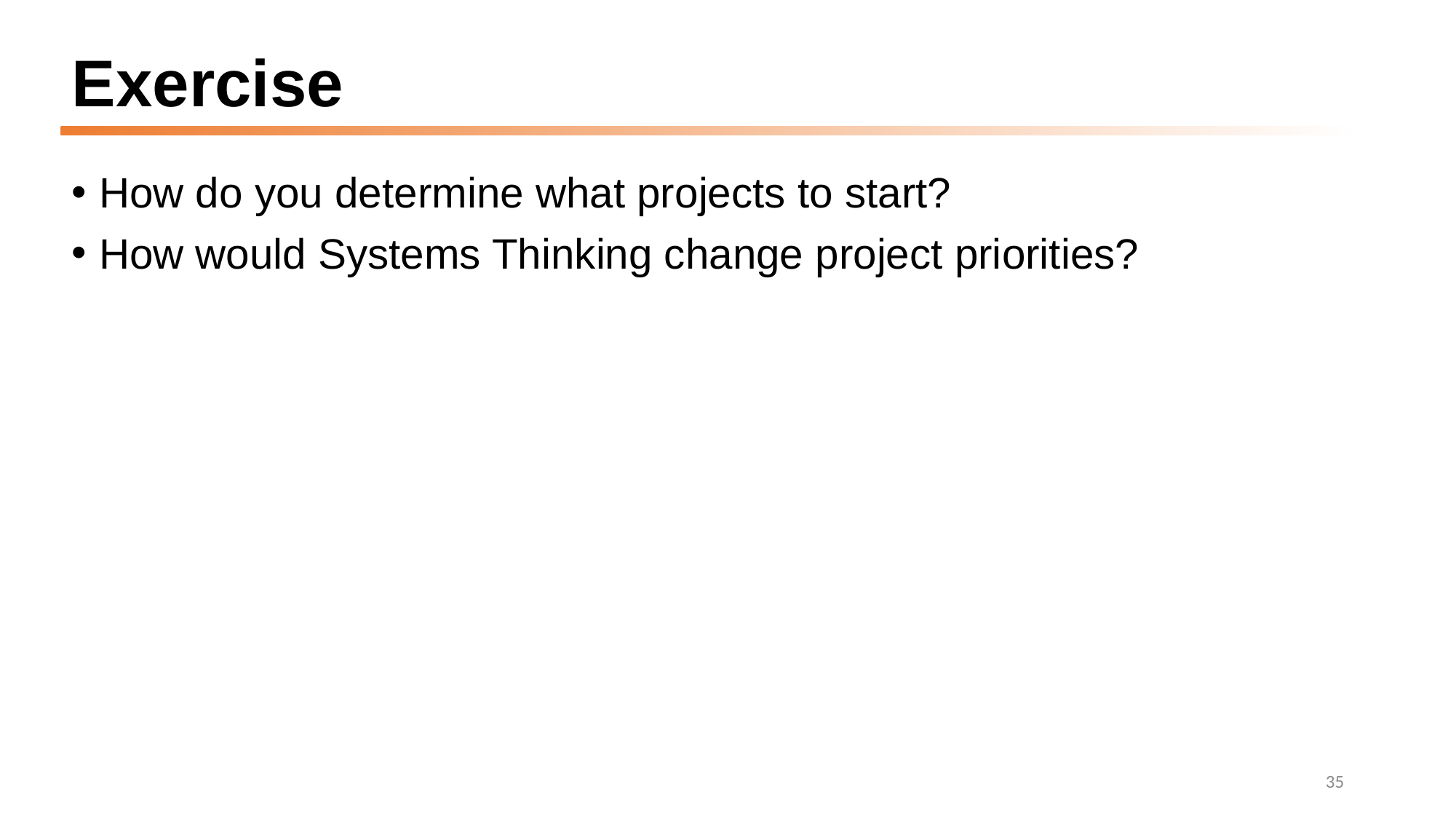

# Exercise
How do you determine what projects to start?
How would Systems Thinking change project priorities?
35